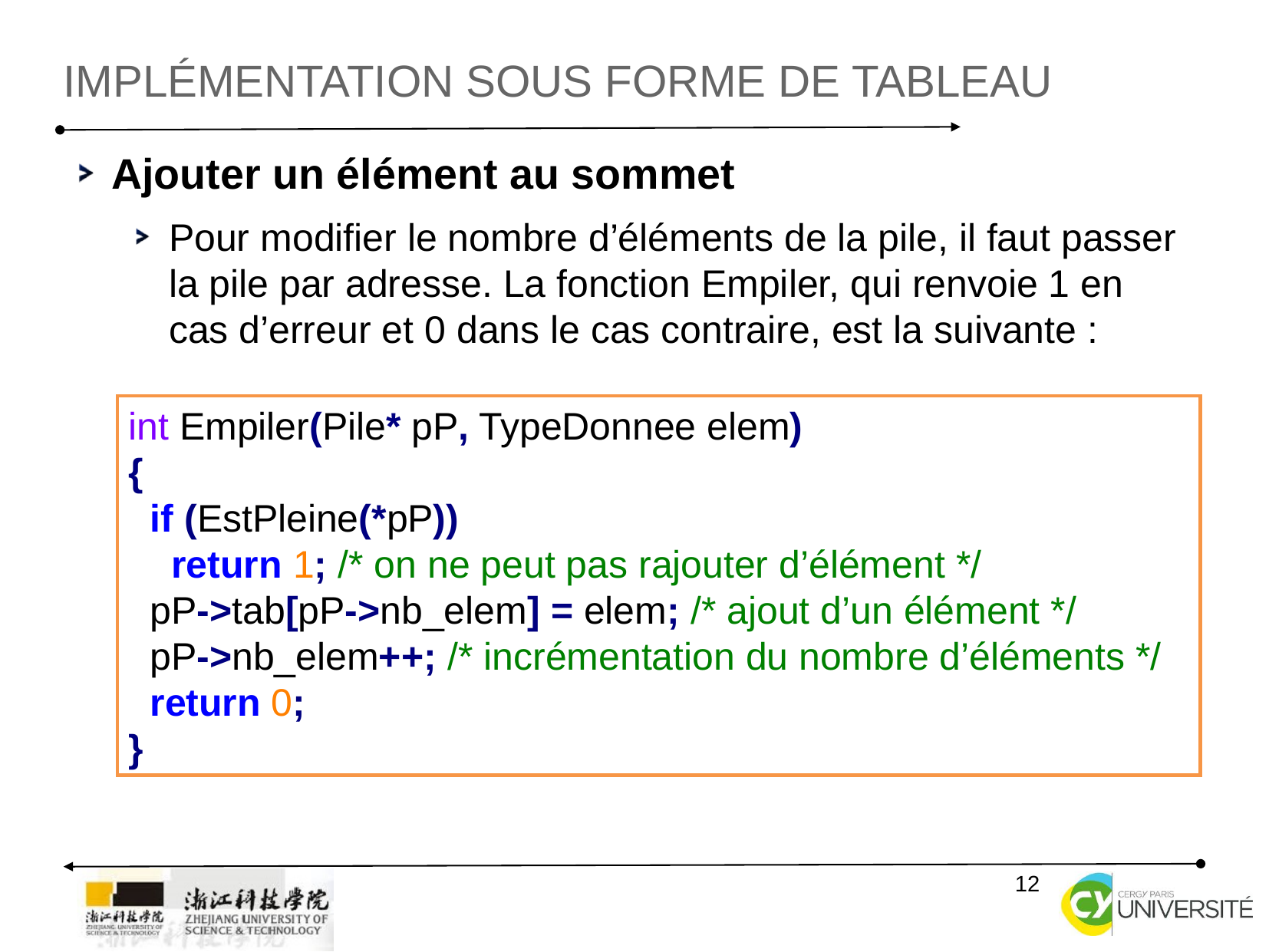

IMPLÉMENTATION SOUS FORME DE TABLEAU
Ajouter un élément au sommet
Pour modifier le nombre d’éléments de la pile, il faut passer la pile par adresse. La fonction Empiler, qui renvoie 1 en cas d’erreur et 0 dans le cas contraire, est la suivante :
int Empiler(Pile* pP, TypeDonnee elem)
{
  if (EstPleine(*pP))
    return 1; /* on ne peut pas rajouter d’élément */
  pP->tab[pP->nb_elem] = elem; /* ajout d’un élément */
  pP->nb_elem++; /* incrémentation du nombre d’éléments */
  return 0;
}